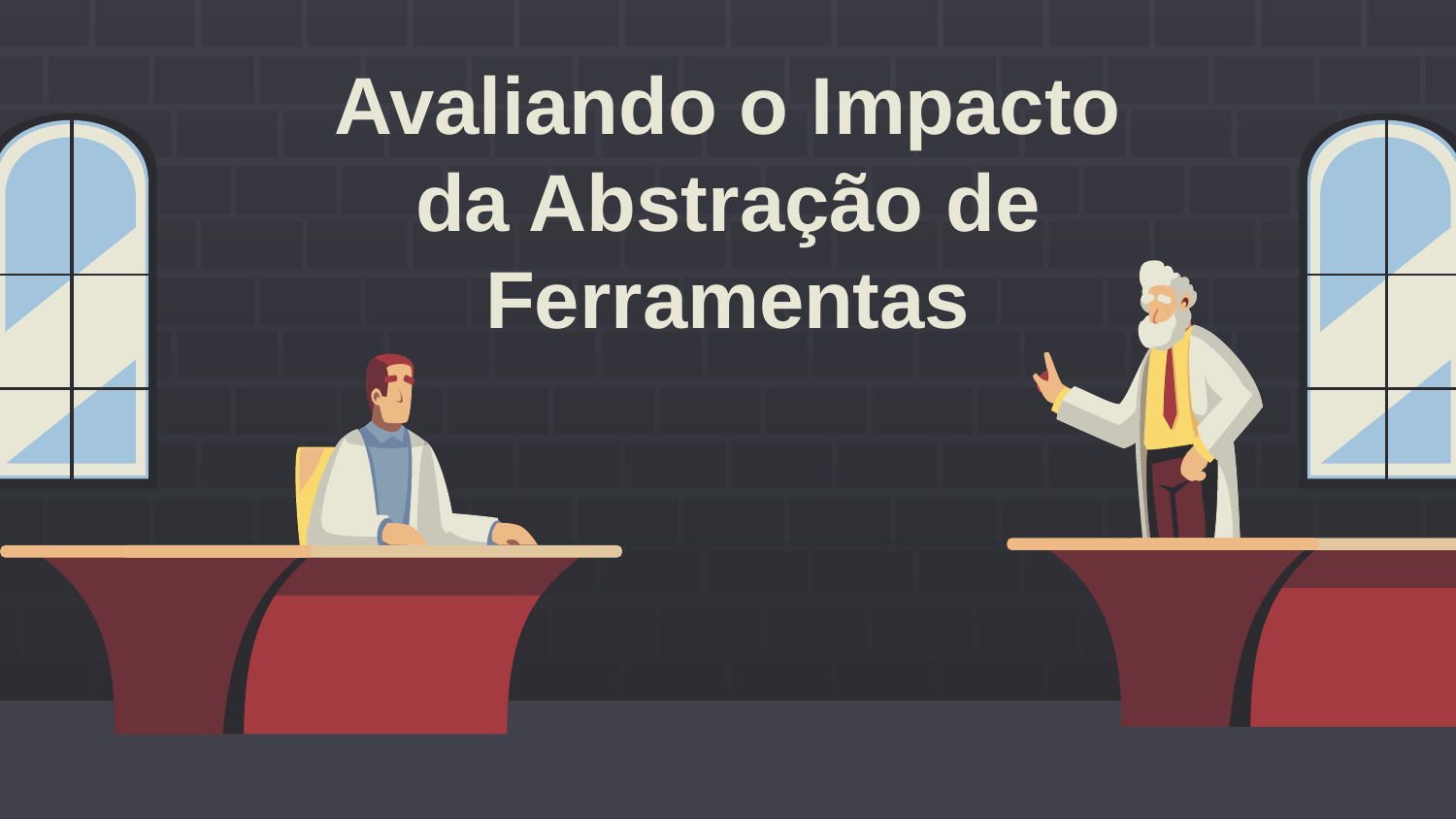

# Avaliando o Impacto da Abstração de Ferramentas